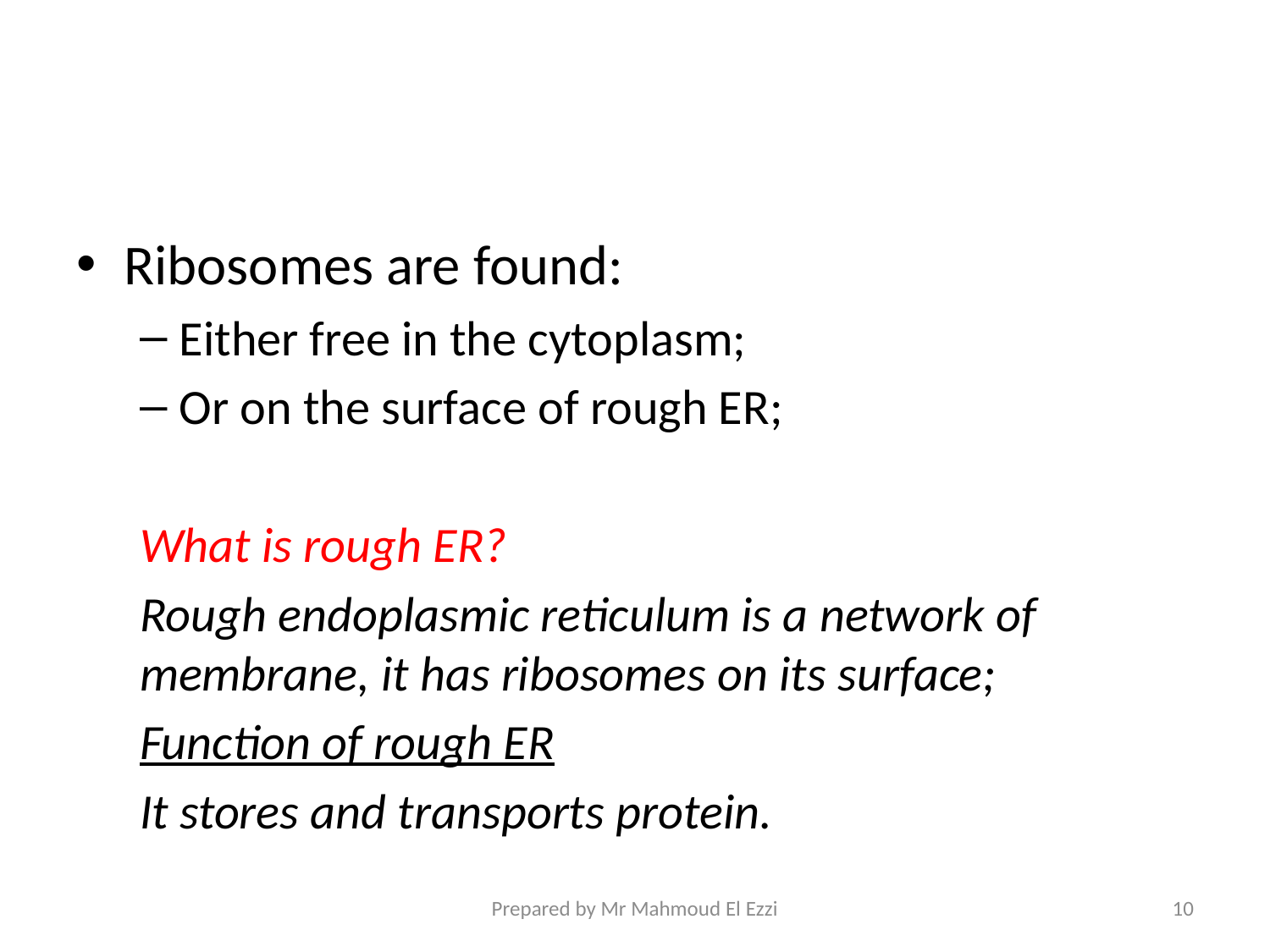

#
Ribosomes are found:
Either free in the cytoplasm;
Or on the surface of rough ER;

What is rough ER?
Rough endoplasmic reticulum is a network of membrane, it has ribosomes on its surface;
Function of rough ER
It stores and transports protein.
Prepared by Mr Mahmoud El Ezzi
10